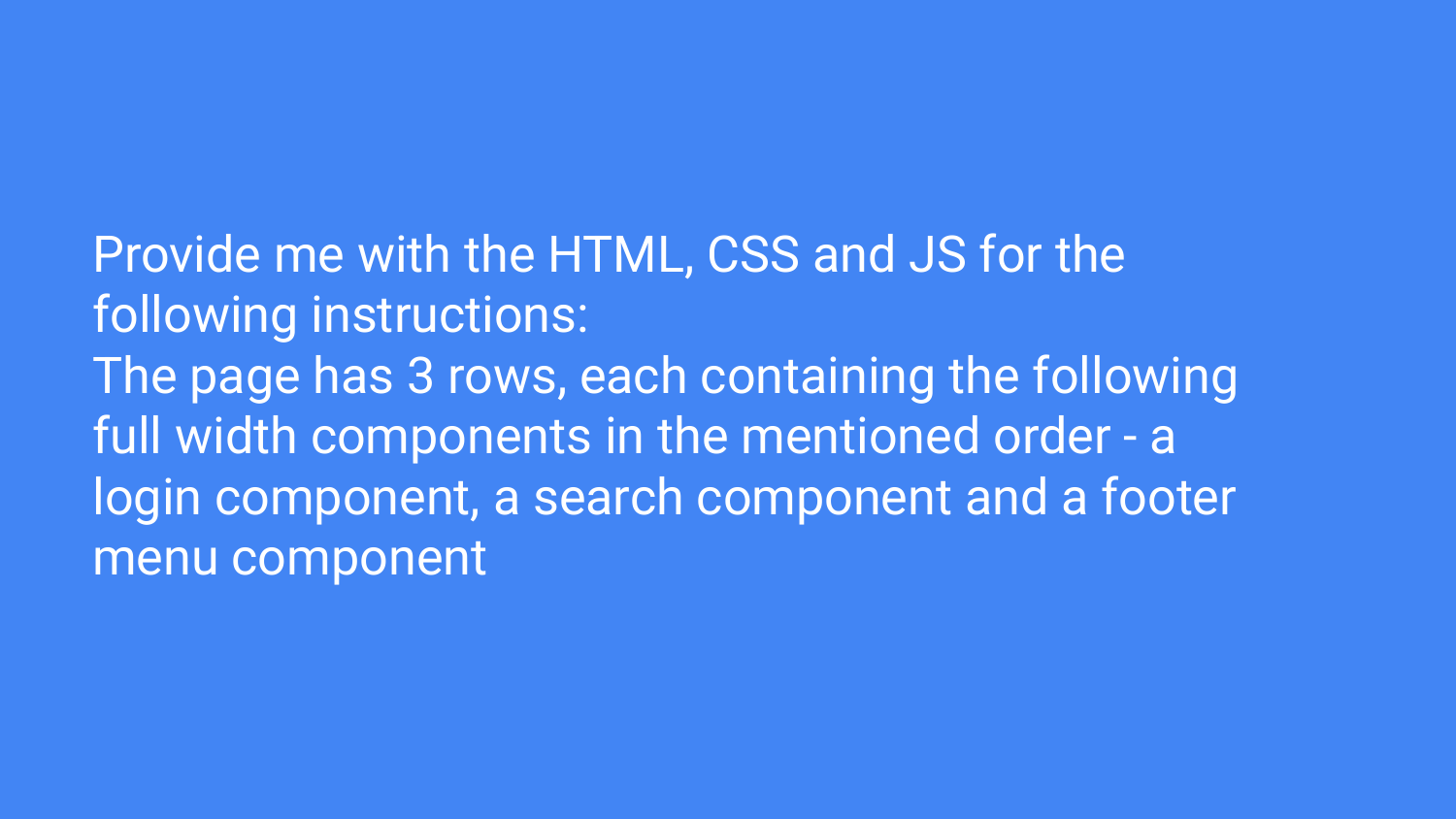

# Provide me with the HTML, CSS and JS for the following instructions: The page has 3 rows, each containing the following full width components in the mentioned order - a login component, a search component and a footer menu component